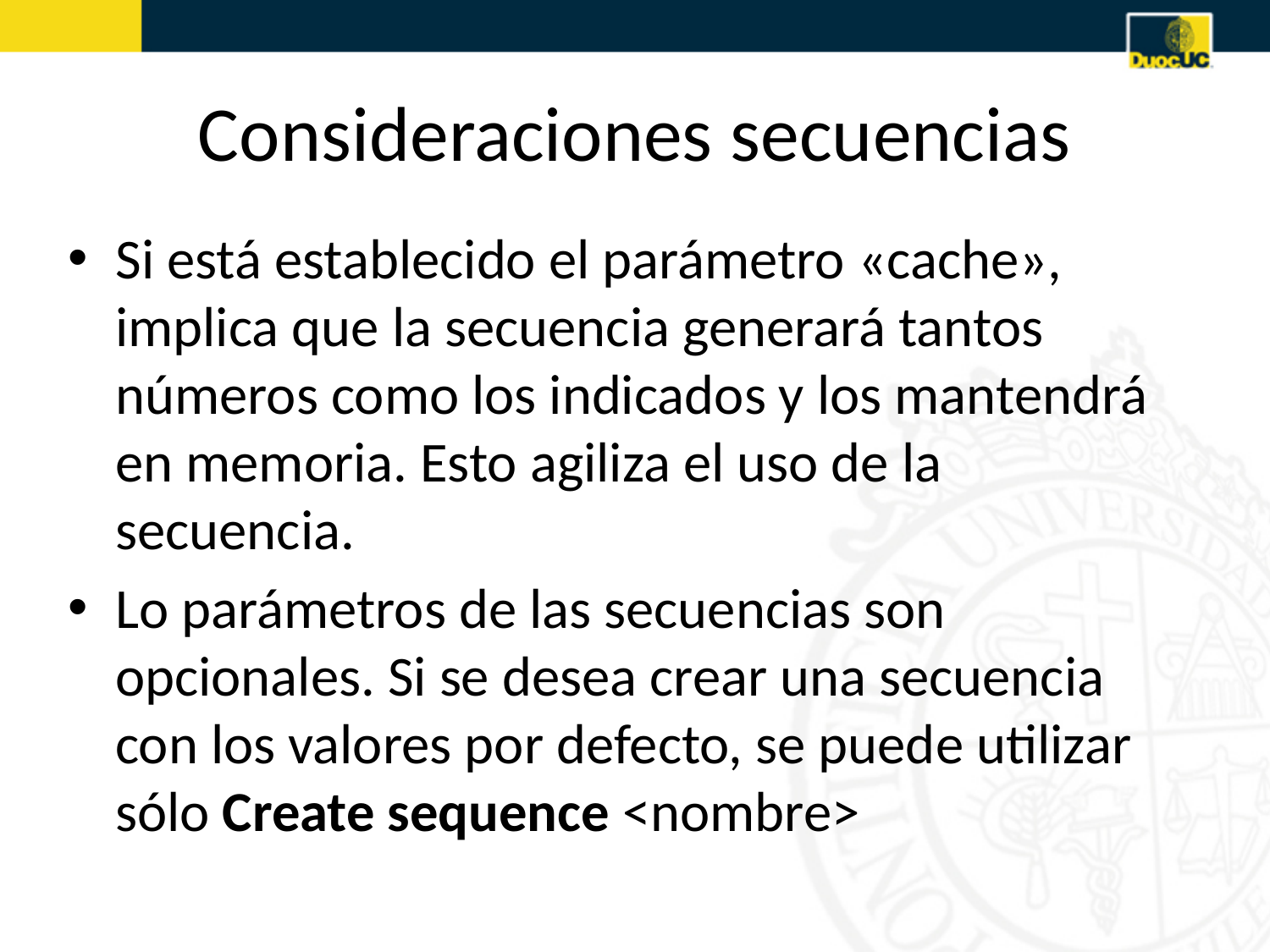

# Consideraciones secuencias
Si está establecido el parámetro «cache», implica que la secuencia generará tantos números como los indicados y los mantendrá en memoria. Esto agiliza el uso de la secuencia.
Lo parámetros de las secuencias son opcionales. Si se desea crear una secuencia con los valores por defecto, se puede utilizar sólo Create sequence <nombre>